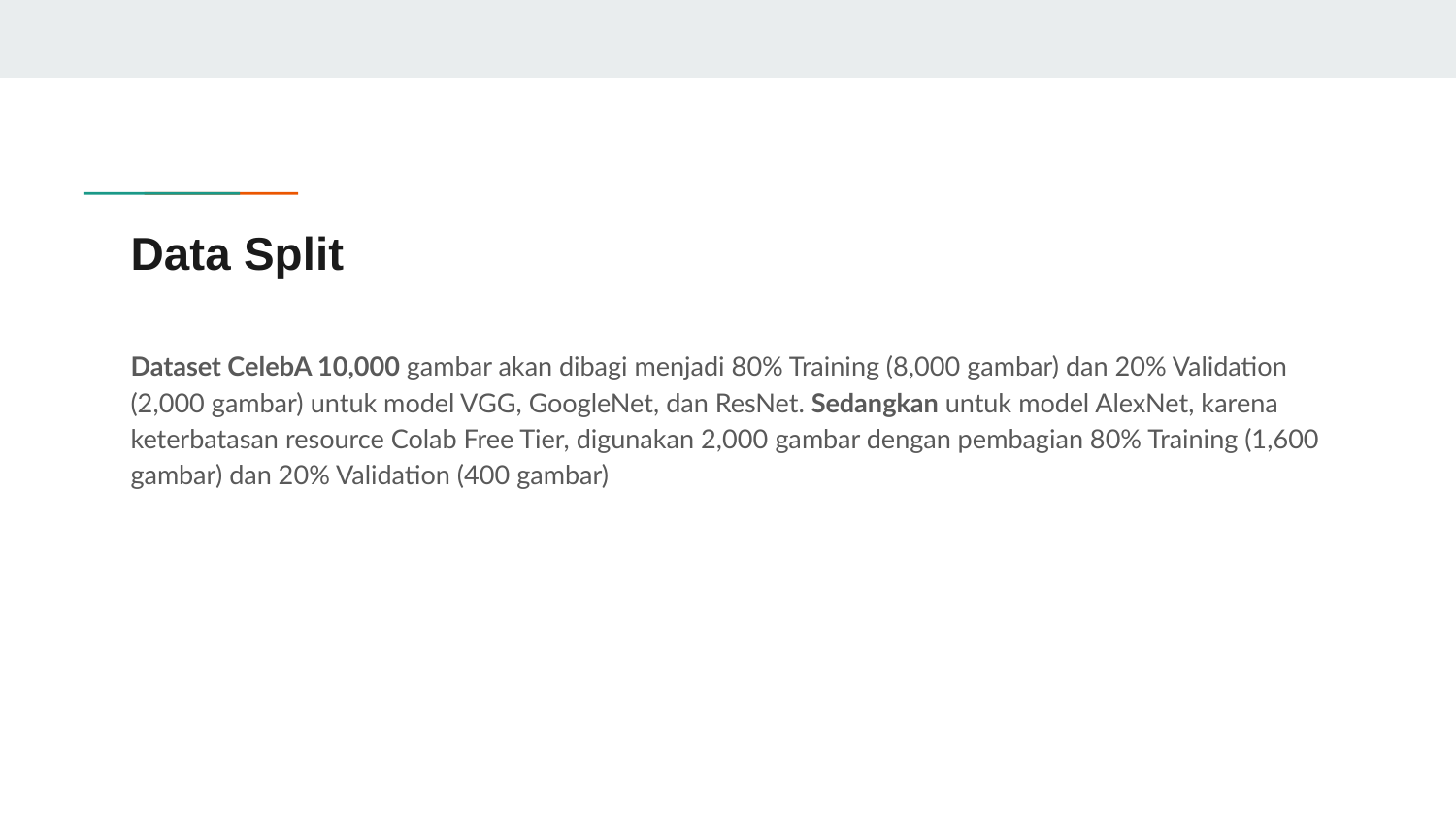

# Data Split
Dataset CelebA 10,000 gambar akan dibagi menjadi 80% Training (8,000 gambar) dan 20% Validation (2,000 gambar) untuk model VGG, GoogleNet, dan ResNet. Sedangkan untuk model AlexNet, karena keterbatasan resource Colab Free Tier, digunakan 2,000 gambar dengan pembagian 80% Training (1,600 gambar) dan 20% Validation (400 gambar)